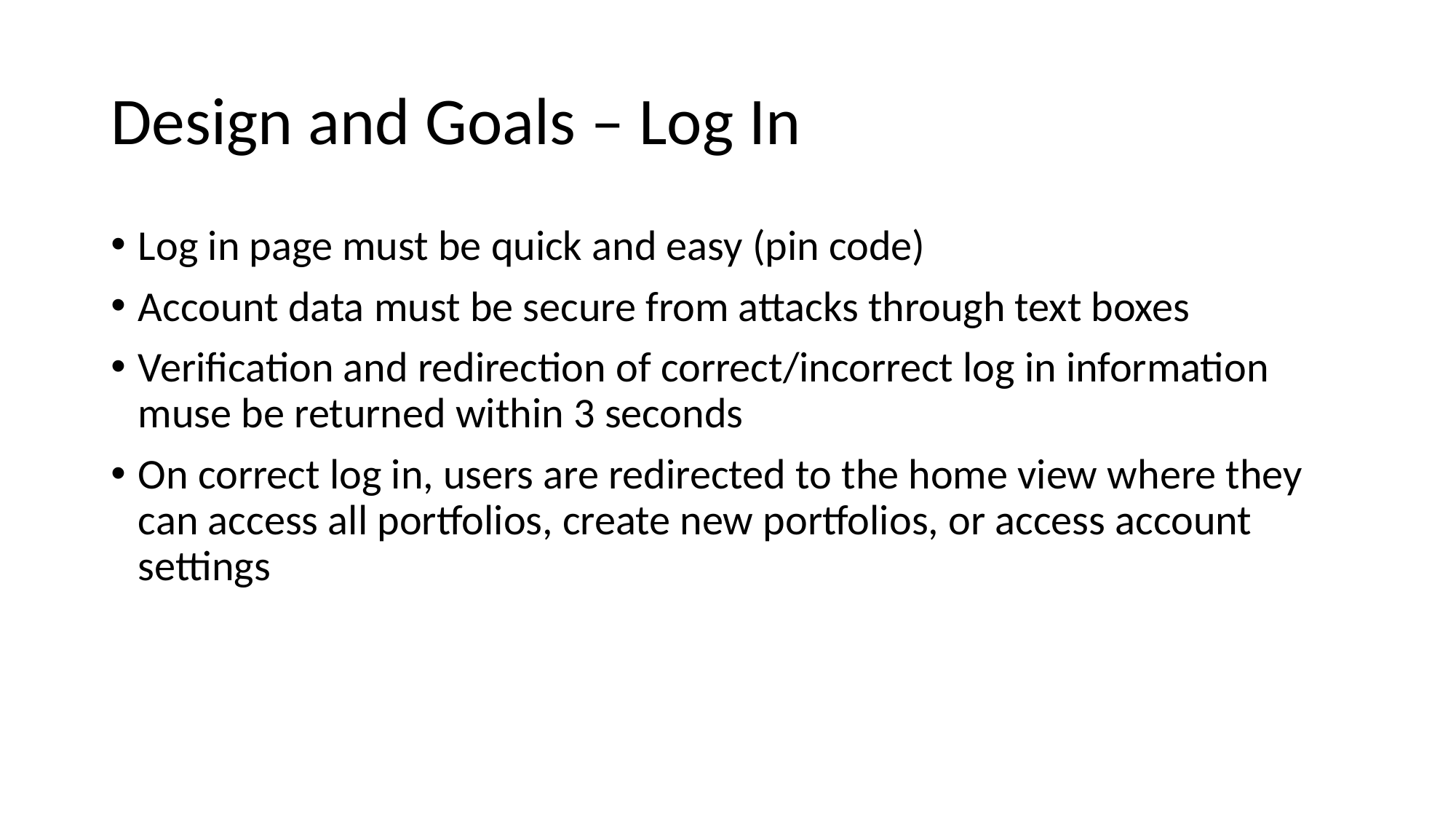

# Design and Goals – Log In
Log in page must be quick and easy (pin code)
Account data must be secure from attacks through text boxes
Verification and redirection of correct/incorrect log in information muse be returned within 3 seconds
On correct log in, users are redirected to the home view where they can access all portfolios, create new portfolios, or access account settings